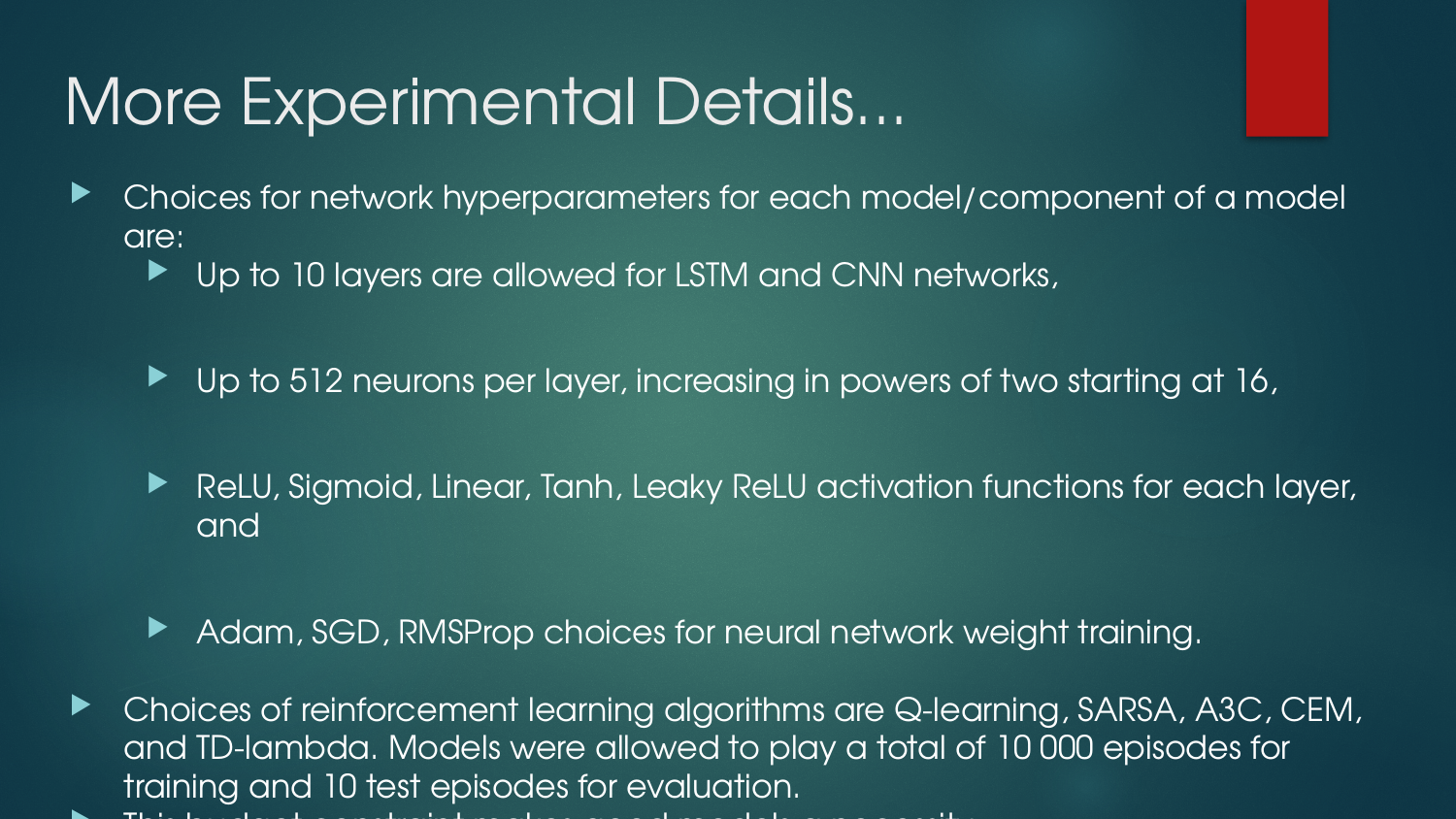

# More Experimental Details...
Choices for network hyperparameters for each model/component of a model are:
Up to 10 layers are allowed for LSTM and CNN networks,

Up to 512 neurons per layer, increasing in powers of two starting at 16,

ReLU, Sigmoid, Linear, Tanh, Leaky ReLU activation functions for each layer, and

Adam, SGD, RMSProp choices for neural network weight training.

Choices of reinforcement learning algorithms are Q-learning, SARSA, A3C, CEM, and TD-lambda. Models were allowed to play a total of 10 000 episodes for training and 10 test episodes for evaluation.
This budget constraint makes good models a necessity